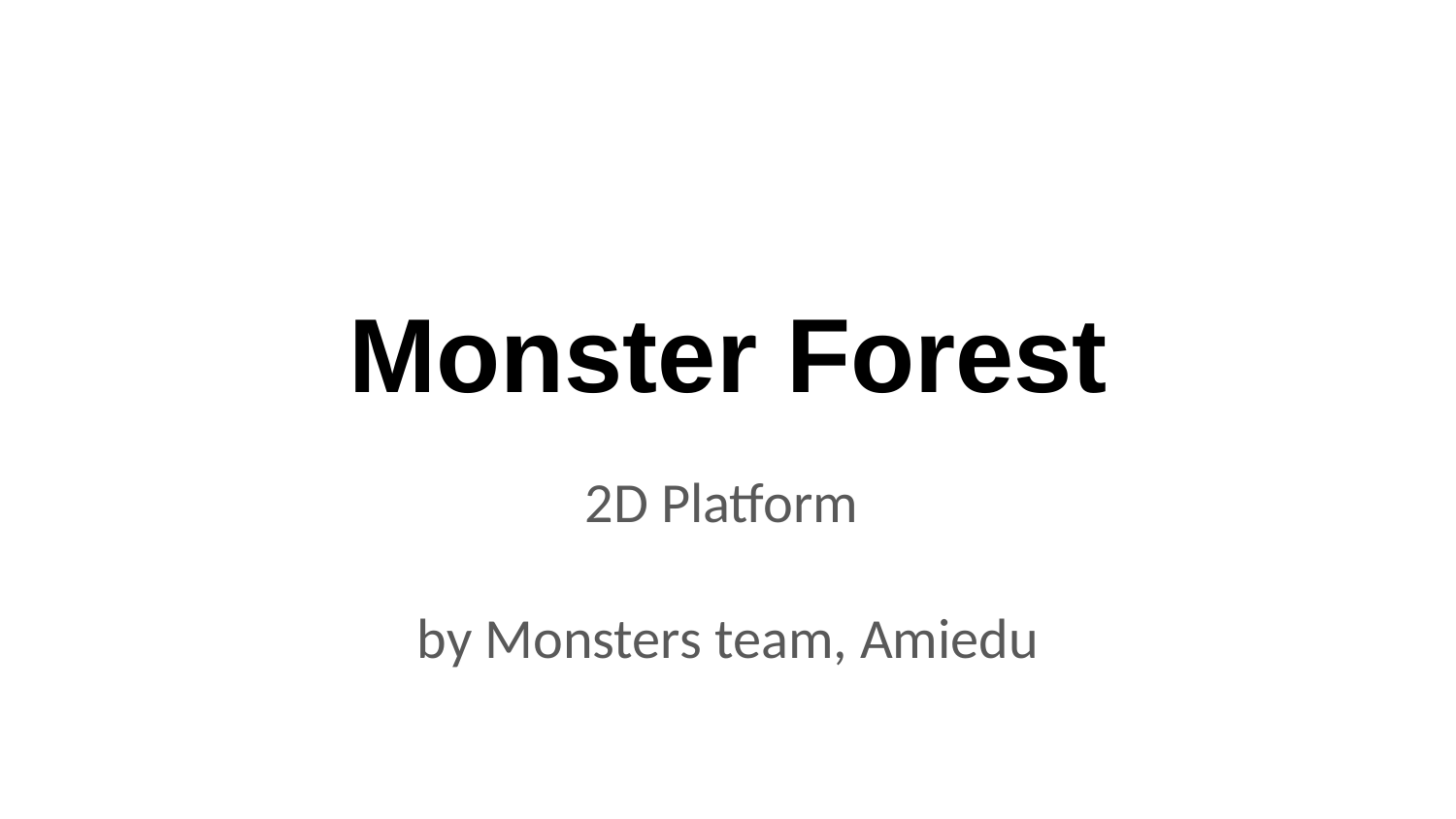

# Monster Forest
2D Platform
by Monsters team, Amiedu